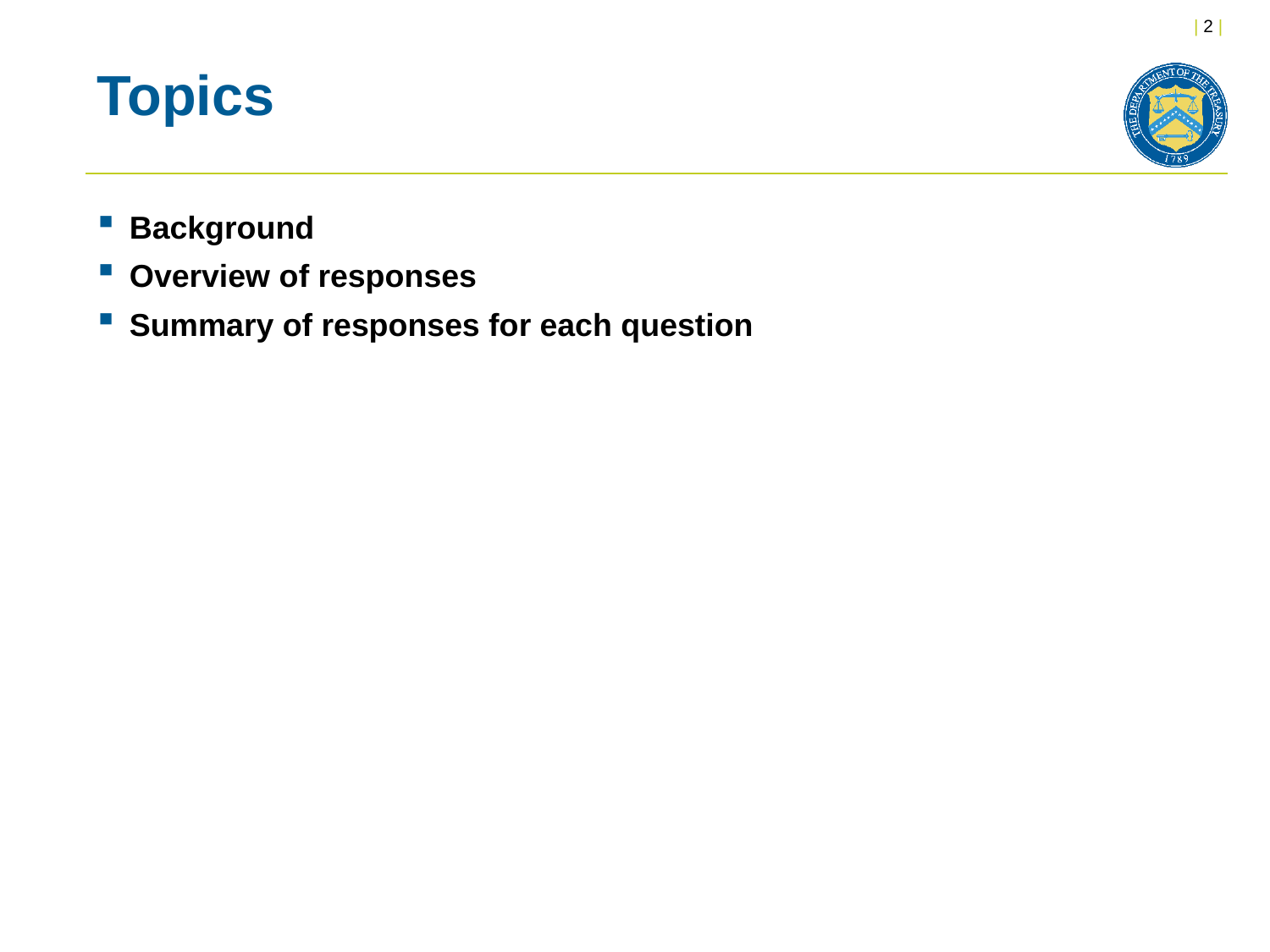

# Topics
Background
Overview of responses
Summary of responses for each question